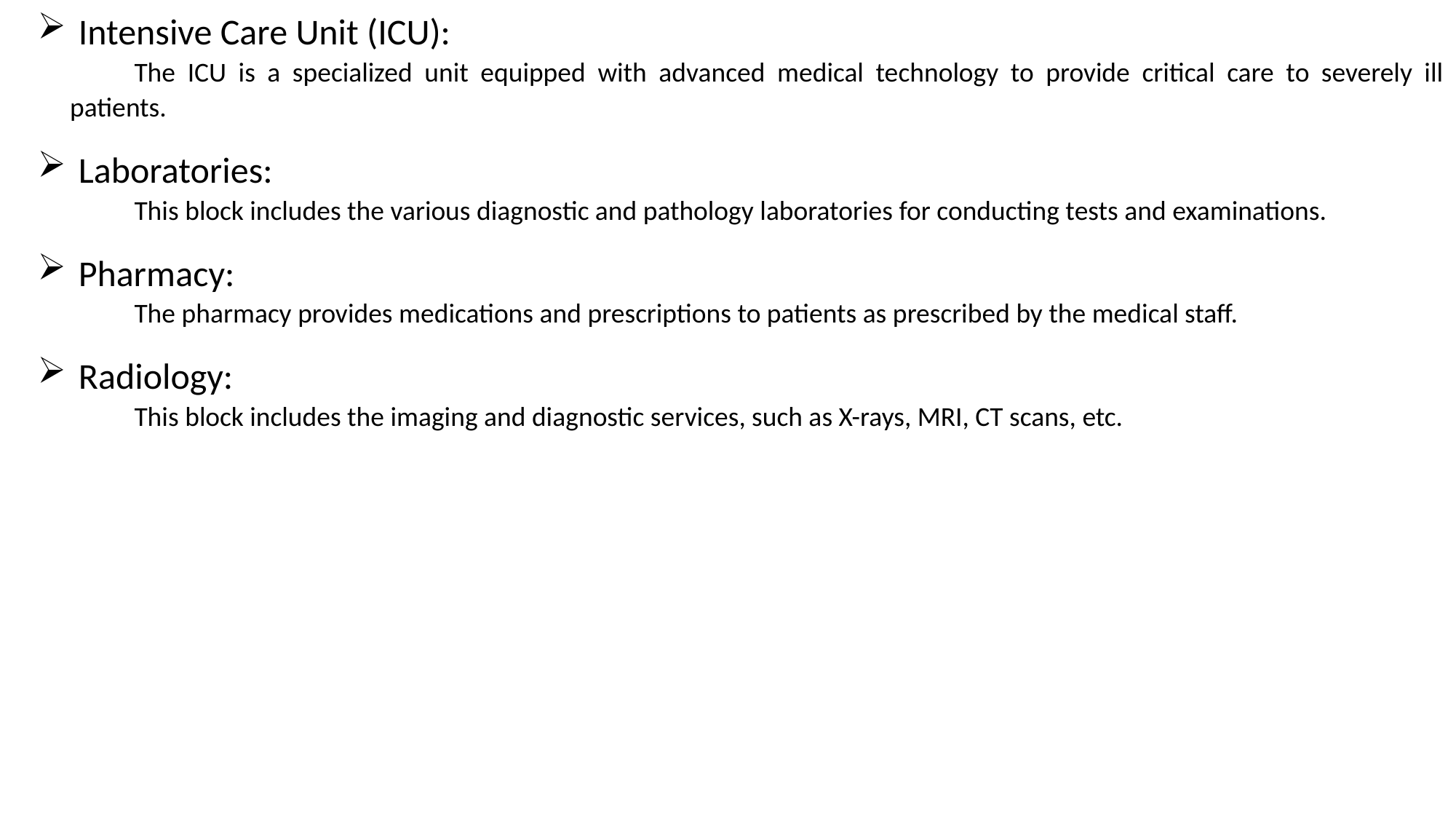

Intensive Care Unit (ICU):
The ICU is a specialized unit equipped with advanced medical technology to provide critical care to severely ill patients.

Laboratories:
This block includes the various diagnostic and pathology laboratories for conducting tests and examinations.

Pharmacy:
The pharmacy provides medications and prescriptions to patients as prescribed by the medical staff.

Radiology:
This block includes the imaging and diagnostic services, such as X-rays, MRI, CT scans, etc.